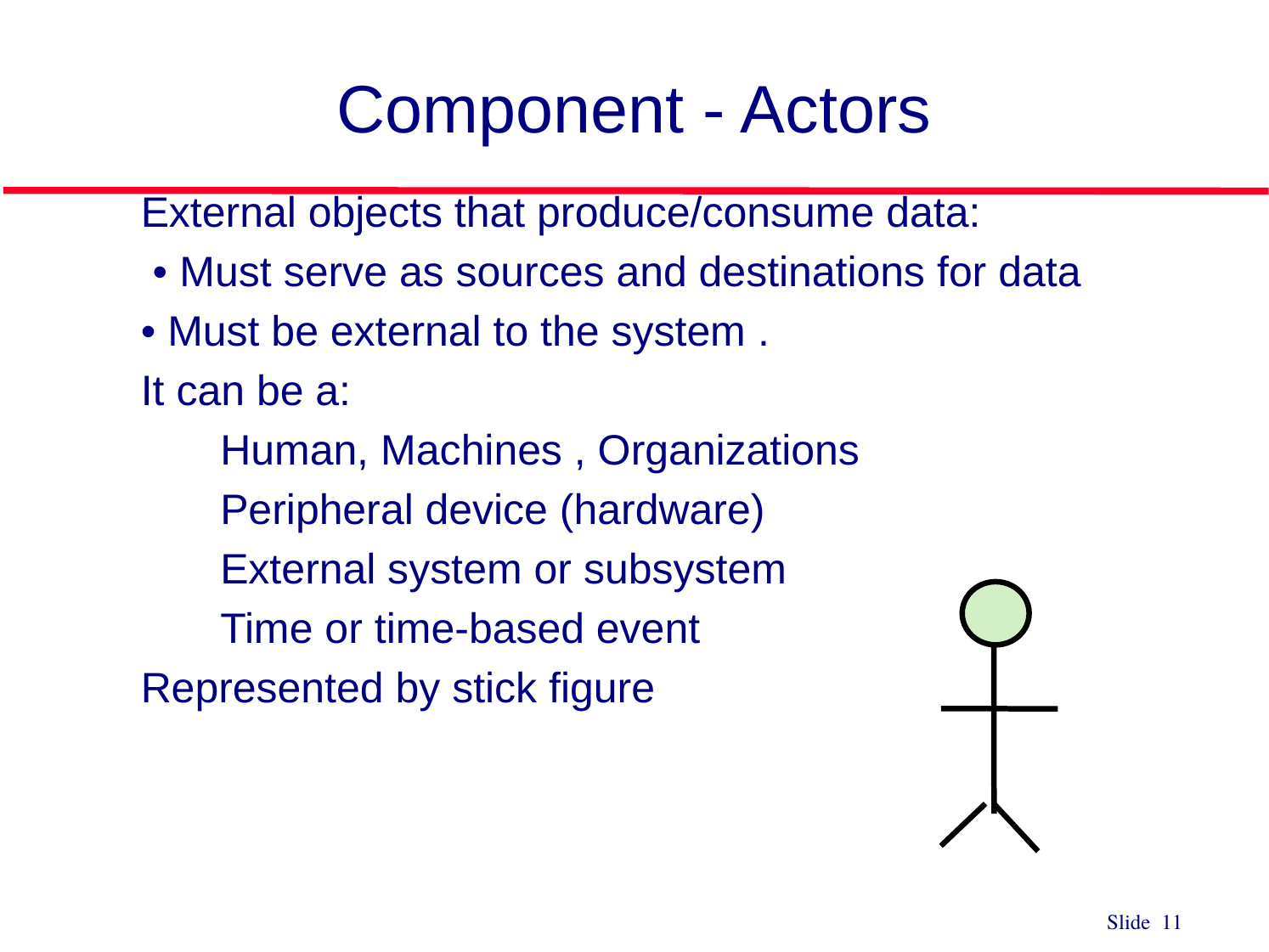

# Component - Actors
External objects that produce/consume data:
 • Must serve as sources and destinations for data
• Must be external to the system .
It can be a:
Human, Machines , Organizations
Peripheral device (hardware)
External system or subsystem
Time or time-based event
Represented by stick figure